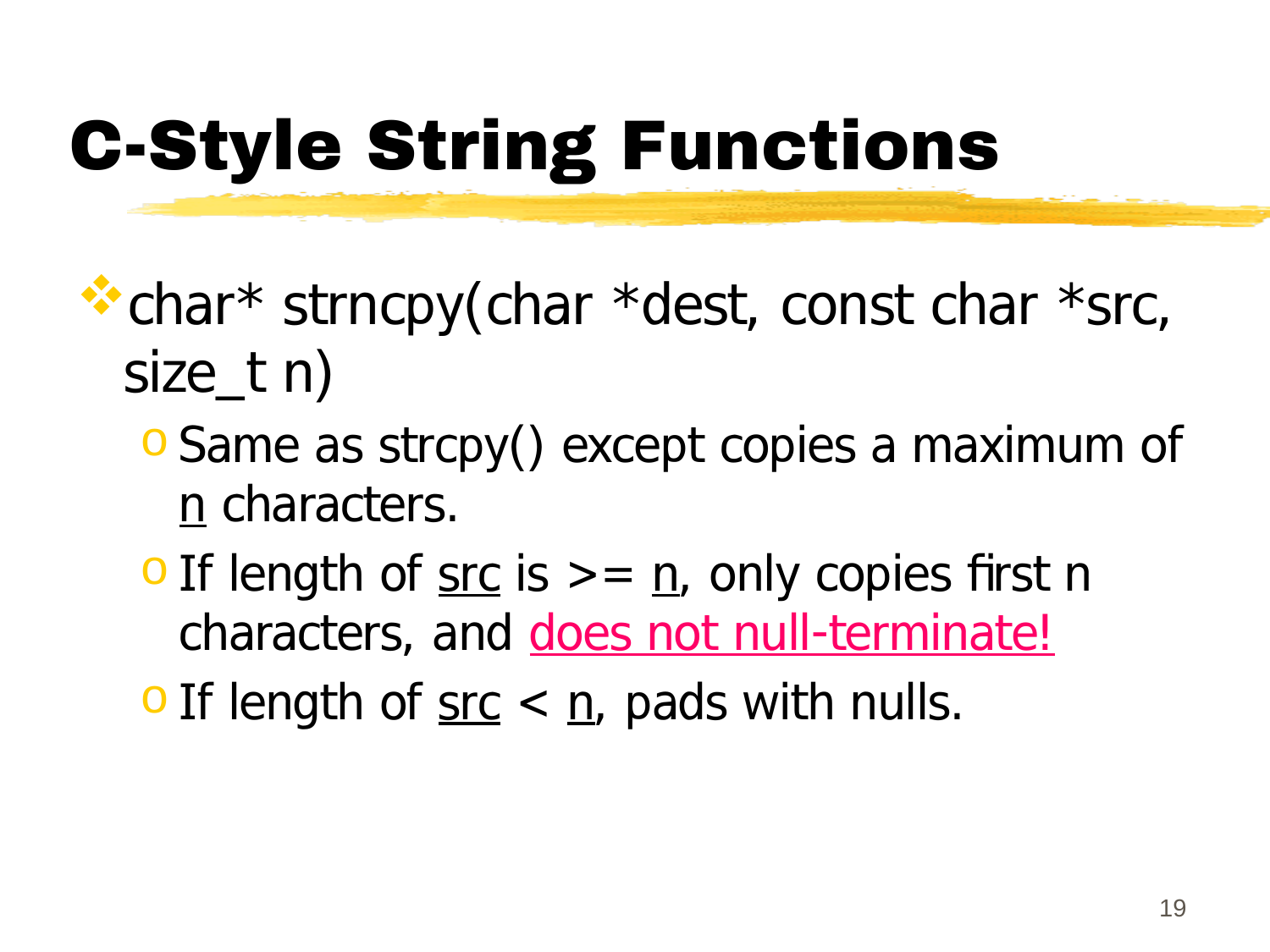

# C-Style String Functions
char* strncpy(char *dest, const char *src, size_t n)
Same as strcpy() except copies a maximum of n characters.
If length of src is >= n, only copies first n characters, and does not null-terminate!
If length of src < n, pads with nulls.
19